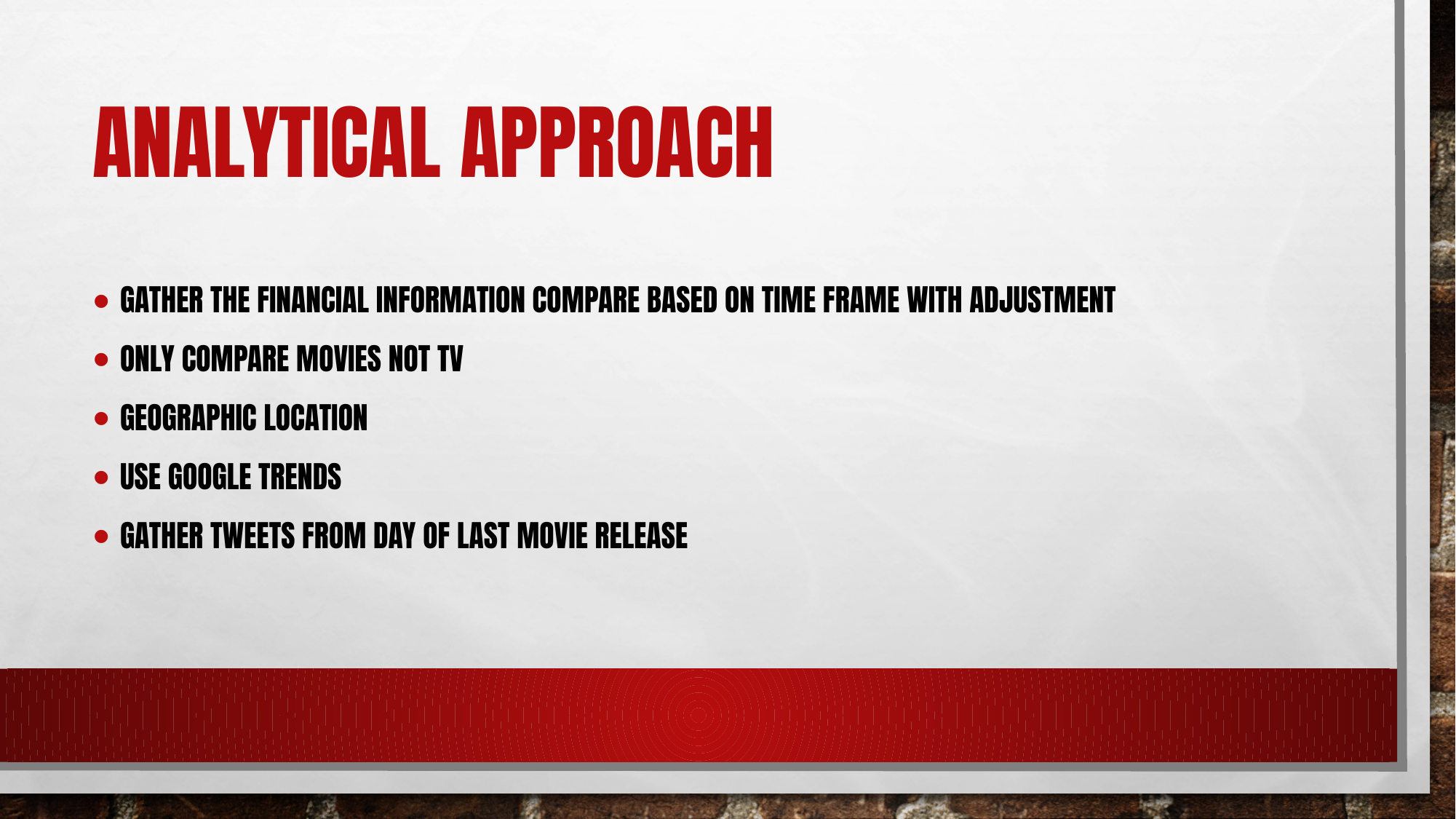

# Analytical Approach
Gather the financial information compare based on time frame with adjustment
Only compare movies not TV
Geographic location
Use google trends
Gather tweets from day of last movie release